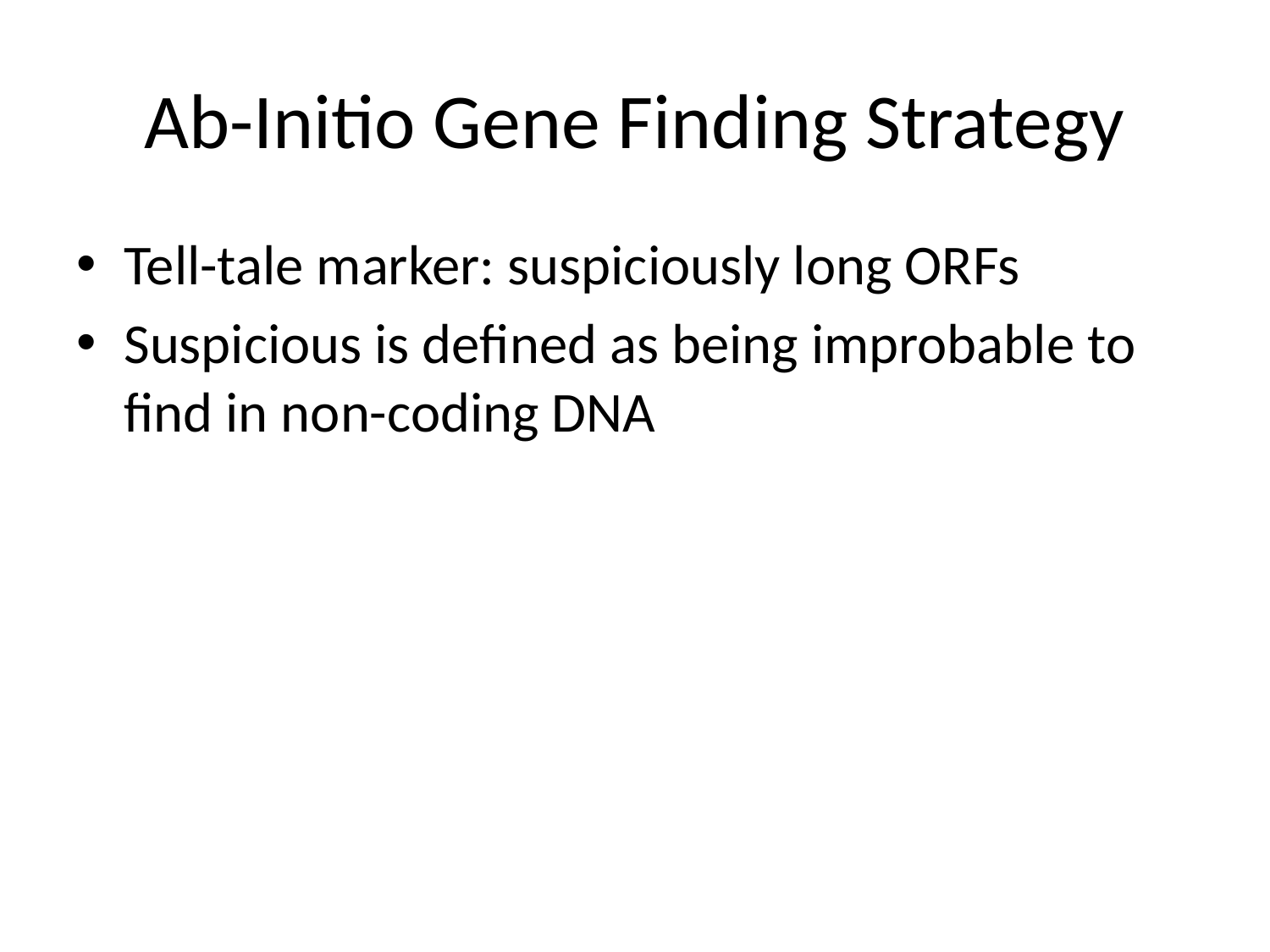

# Ab-Initio Gene Finding Strategy
Tell-tale marker: suspiciously long ORFs
Suspicious is defined as being improbable to find in non-coding DNA